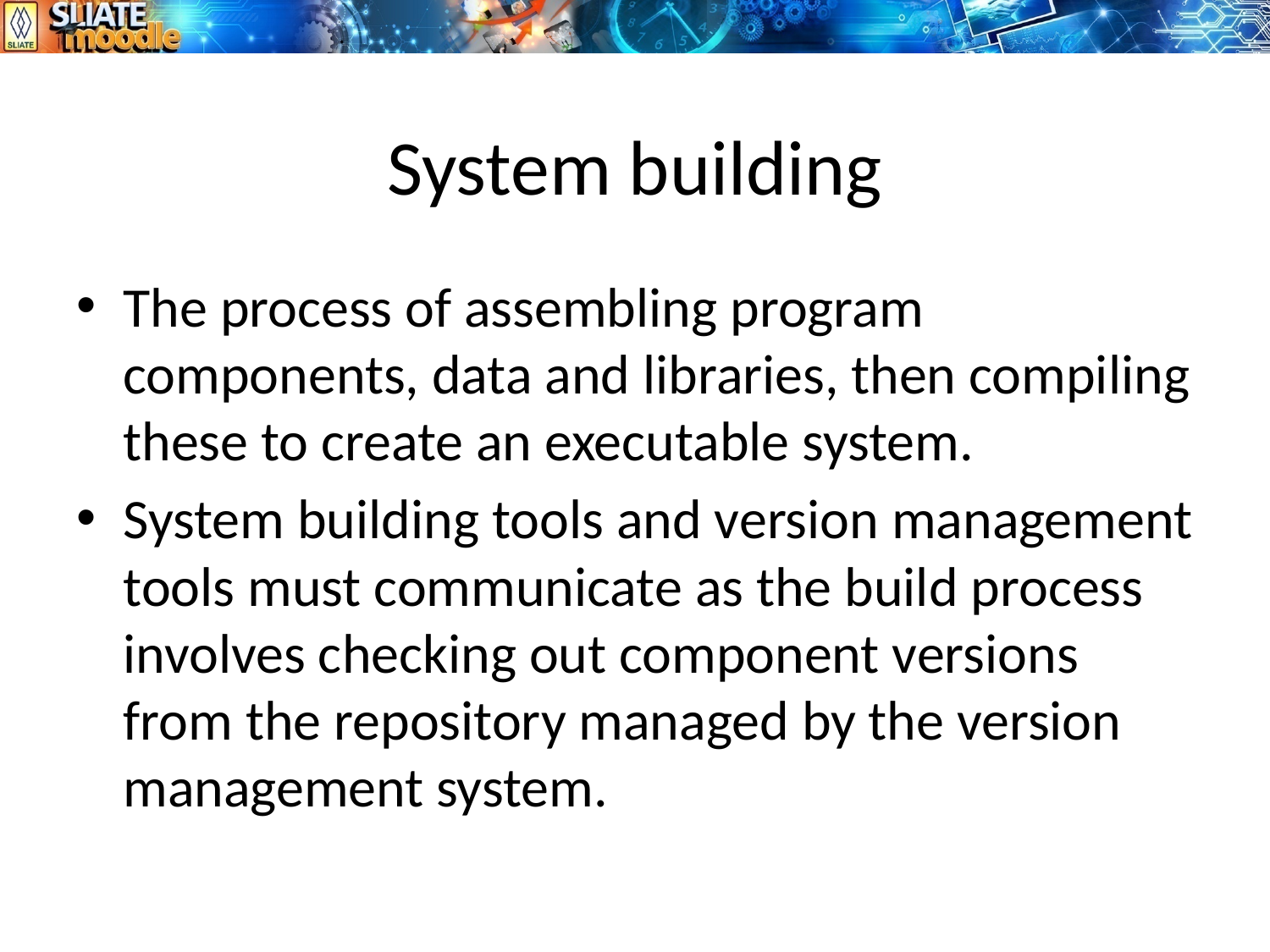

# System building
The process of assembling program components, data and libraries, then compiling these to create an executable system.
System building tools and version management tools must communicate as the build process involves checking out component versions from the repository managed by the version management system.